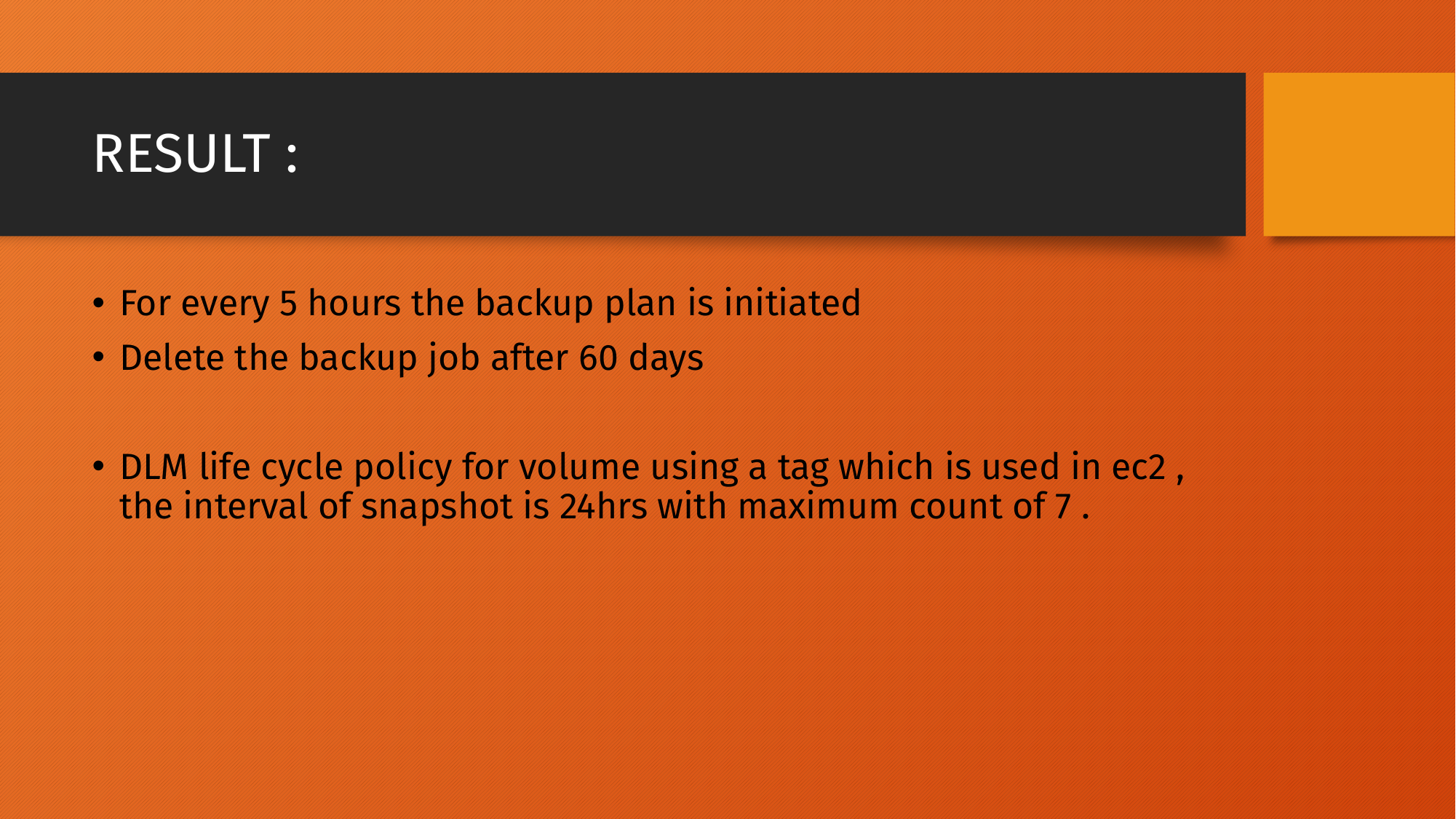

# RESULT :
For every 5 hours the backup plan is initiated
Delete the backup job after 60 days

DLM life cycle policy for volume using a tag which is used in ec2 , the interval of snapshot is 24hrs with maximum count of 7 .